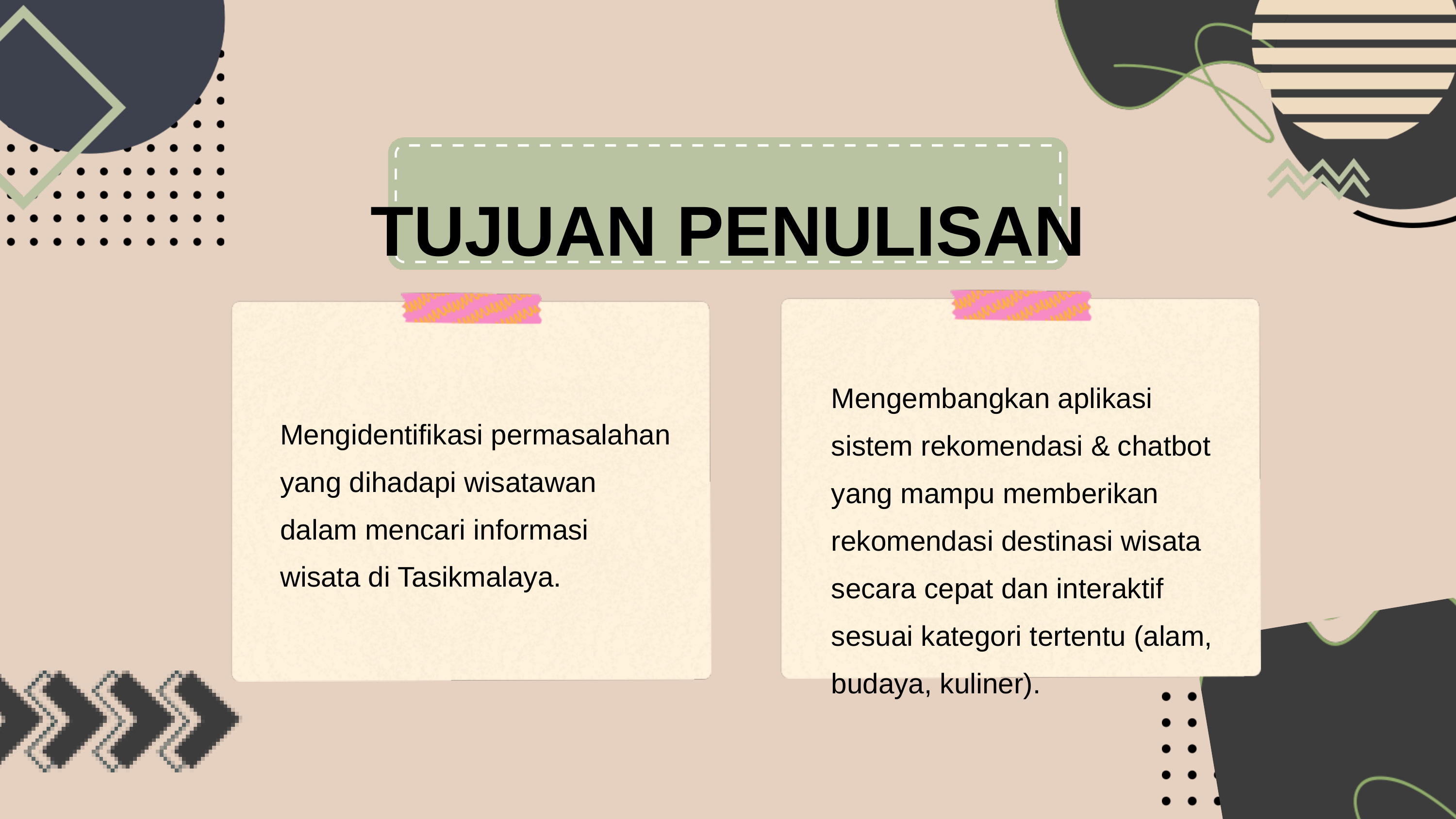

TUJUAN PENULISAN

Mengembangkan aplikasi sistem rekomendasi & chatbot  yang mampu memberikan rekomendasi destinasi wisata secara cepat dan interaktif sesuai kategori tertentu (alam, budaya, kuliner).

Mengidentifikasi permasalahan yang dihadapi wisatawan dalam mencari informasi wisata di Tasikmalaya.